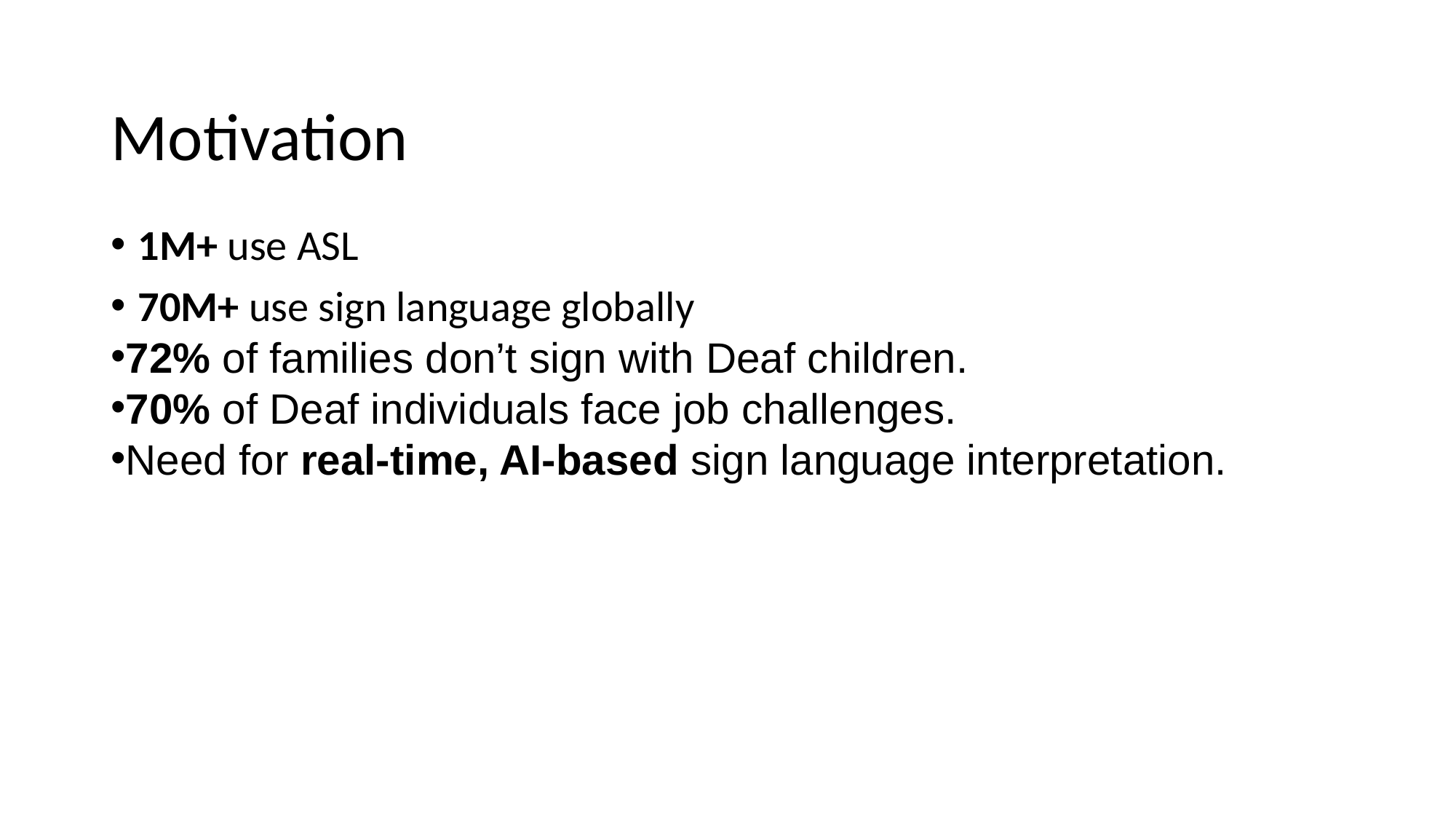

# Motivation
1M+ use ASL
70M+ use sign language globally
72% of families don’t sign with Deaf children.
70% of Deaf individuals face job challenges.
Need for real-time, AI-based sign language interpretation.